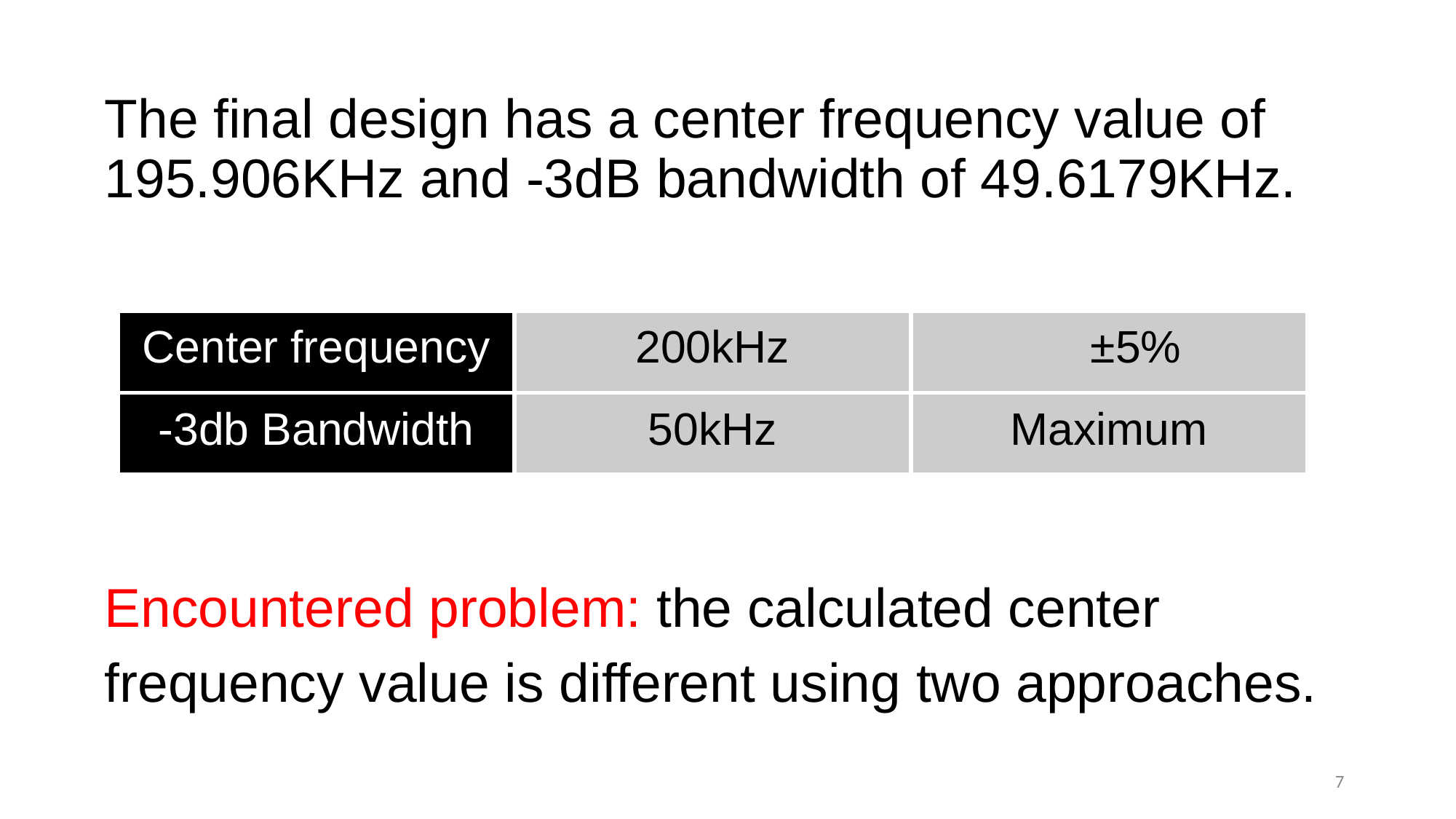

# The final design has a center frequency value of 195.906KHz and -3dB bandwidth of 49.6179KHz.
| Center frequency | 200kHz | ±5% |
| --- | --- | --- |
| -3db Bandwidth | 50kHz | Maximum |
Encountered problem: the calculated center frequency value is different using two approaches.
7